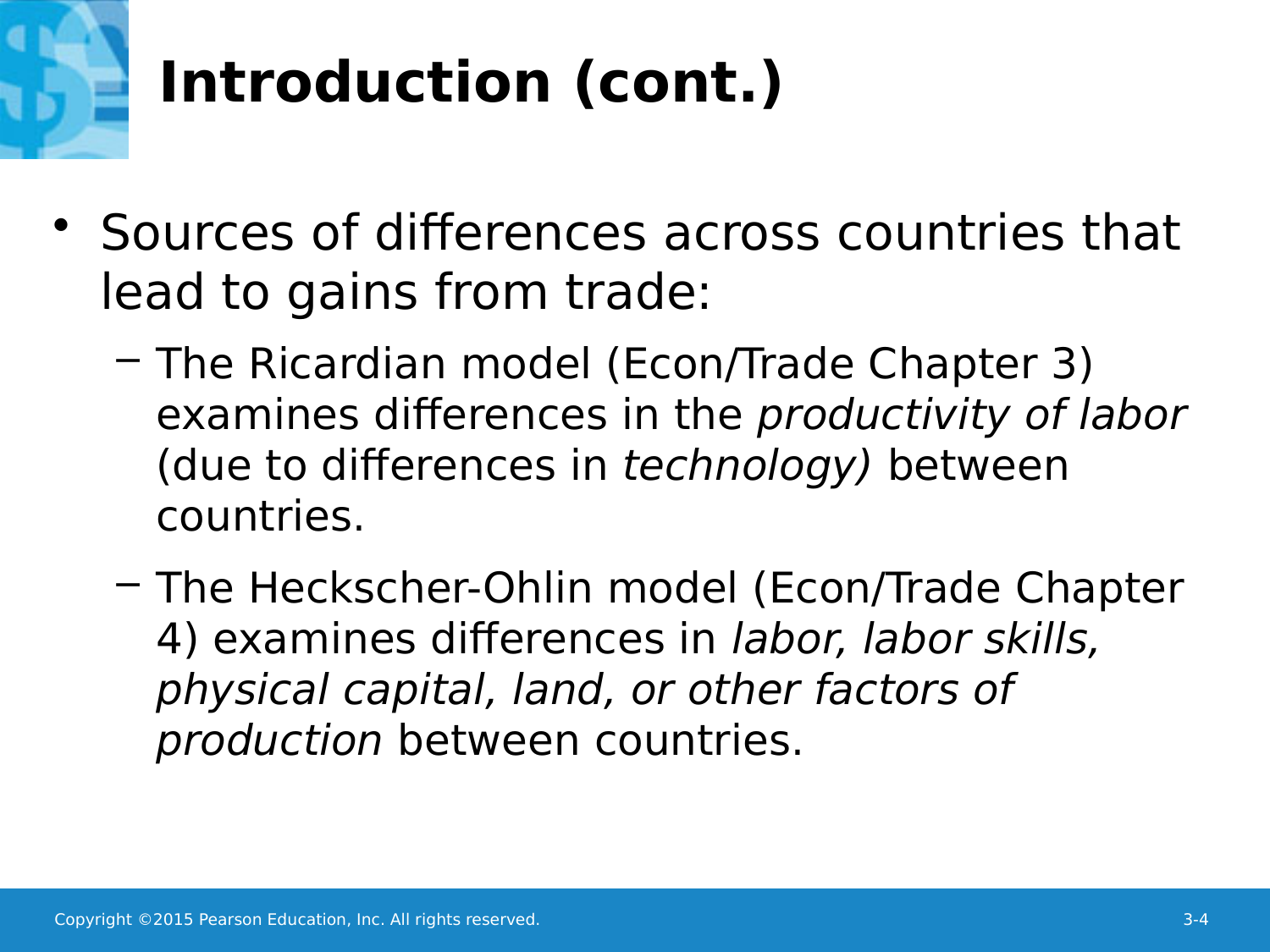

# Introduction (cont.)
Sources of differences across countries that lead to gains from trade:
The Ricardian model (Econ/Trade Chapter 3) examines differences in the productivity of labor (due to differences in technology) between countries.
The Heckscher-Ohlin model (Econ/Trade Chapter 4) examines differences in labor, labor skills, physical capital, land, or other factors of production between countries.